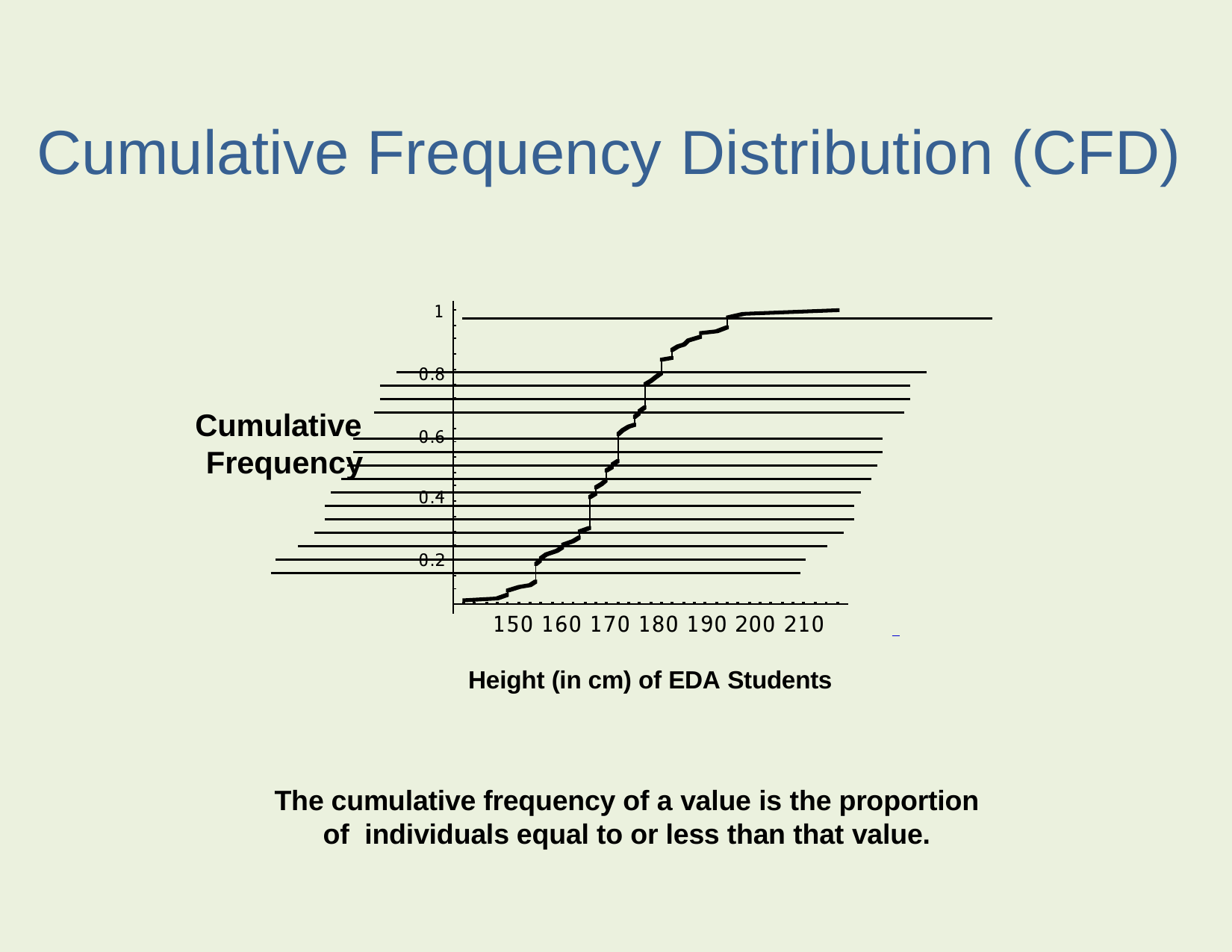

Cumulative Frequency Distribution (CFD)
1

0.8

0.6

0.4

0.2

Cumulative  Frequency
150 160 170 180 190 200 210

Height (in cm) of EDA Students
The cumulative frequency of a value is the proportion of  individuals equal to or less than that value.